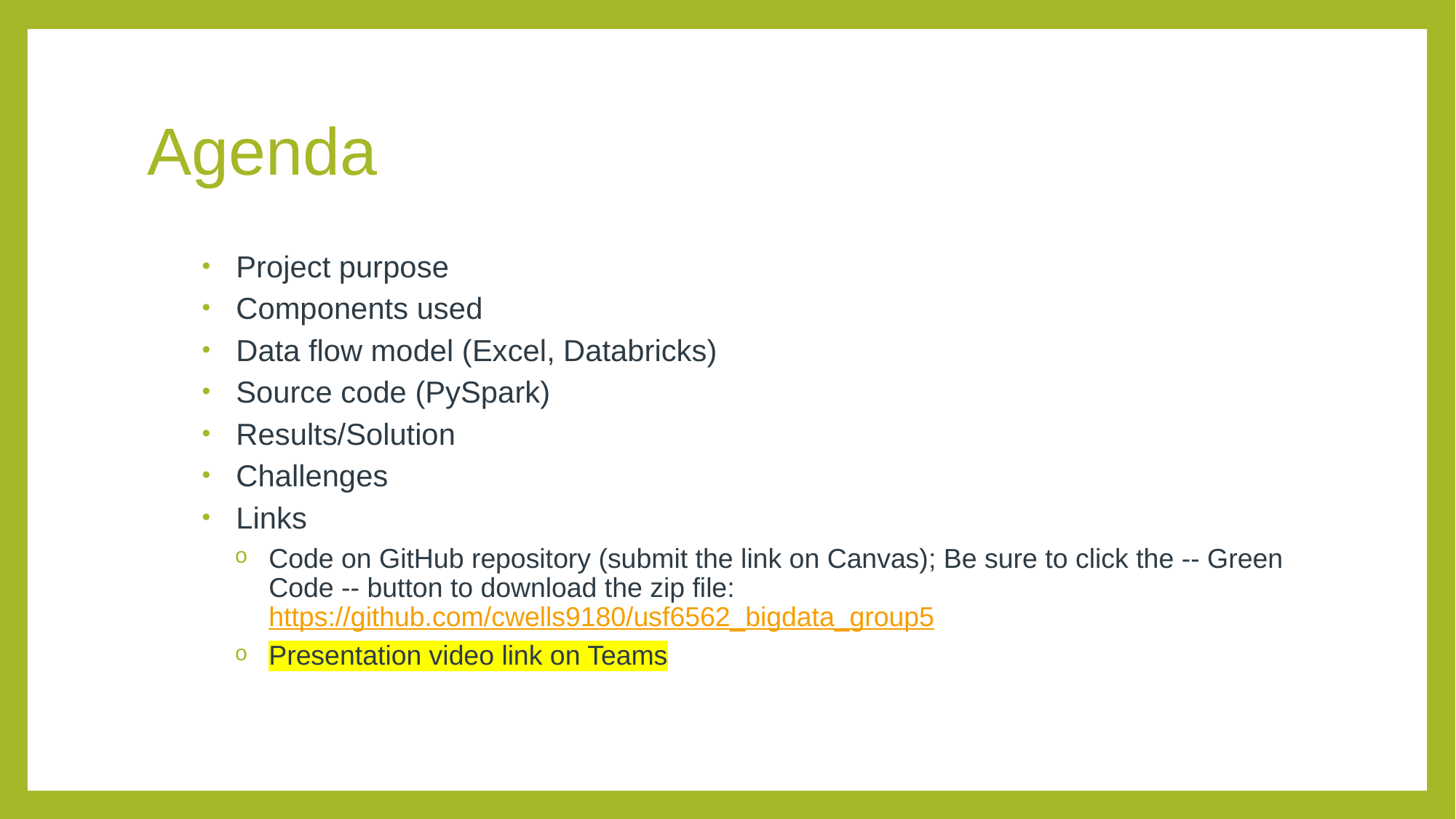

# Agenda
Project purpose
Components used
Data flow model (Excel, Databricks)
Source code (PySpark)
Results/Solution
Challenges
Links
Code on GitHub repository (submit the link on Canvas); Be sure to click the -- Green Code -- button to download the zip file: https://github.com/cwells9180/usf6562_bigdata_group5
Presentation video link on Teams